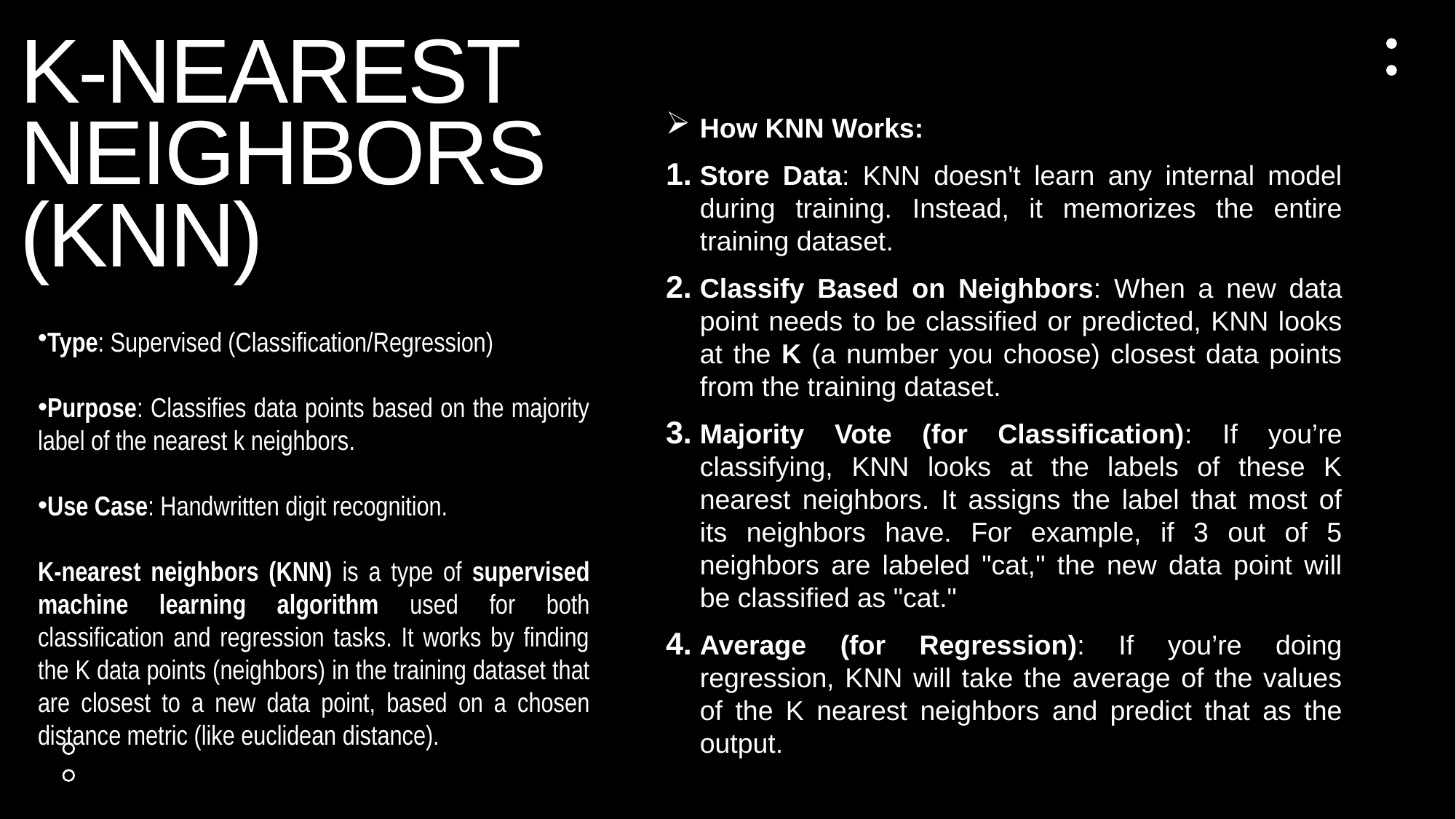

# K-Nearest Neighbors (KNN)
How KNN Works:
Store Data: KNN doesn't learn any internal model during training. Instead, it memorizes the entire training dataset.
Classify Based on Neighbors: When a new data point needs to be classified or predicted, KNN looks at the K (a number you choose) closest data points from the training dataset.
Majority Vote (for Classification): If you’re classifying, KNN looks at the labels of these K nearest neighbors. It assigns the label that most of its neighbors have. For example, if 3 out of 5 neighbors are labeled "cat," the new data point will be classified as "cat."
Average (for Regression): If you’re doing regression, KNN will take the average of the values of the K nearest neighbors and predict that as the output.

Type: Supervised (Classification/Regression)

Purpose: Classifies data points based on the majority label of the nearest k neighbors.

Use Case: Handwritten digit recognition.

K-nearest neighbors (KNN) is a type of supervised machine learning algorithm used for both classification and regression tasks. It works by finding the K data points (neighbors) in the training dataset that are closest to a new data point, based on a chosen distance metric (like euclidean distance).